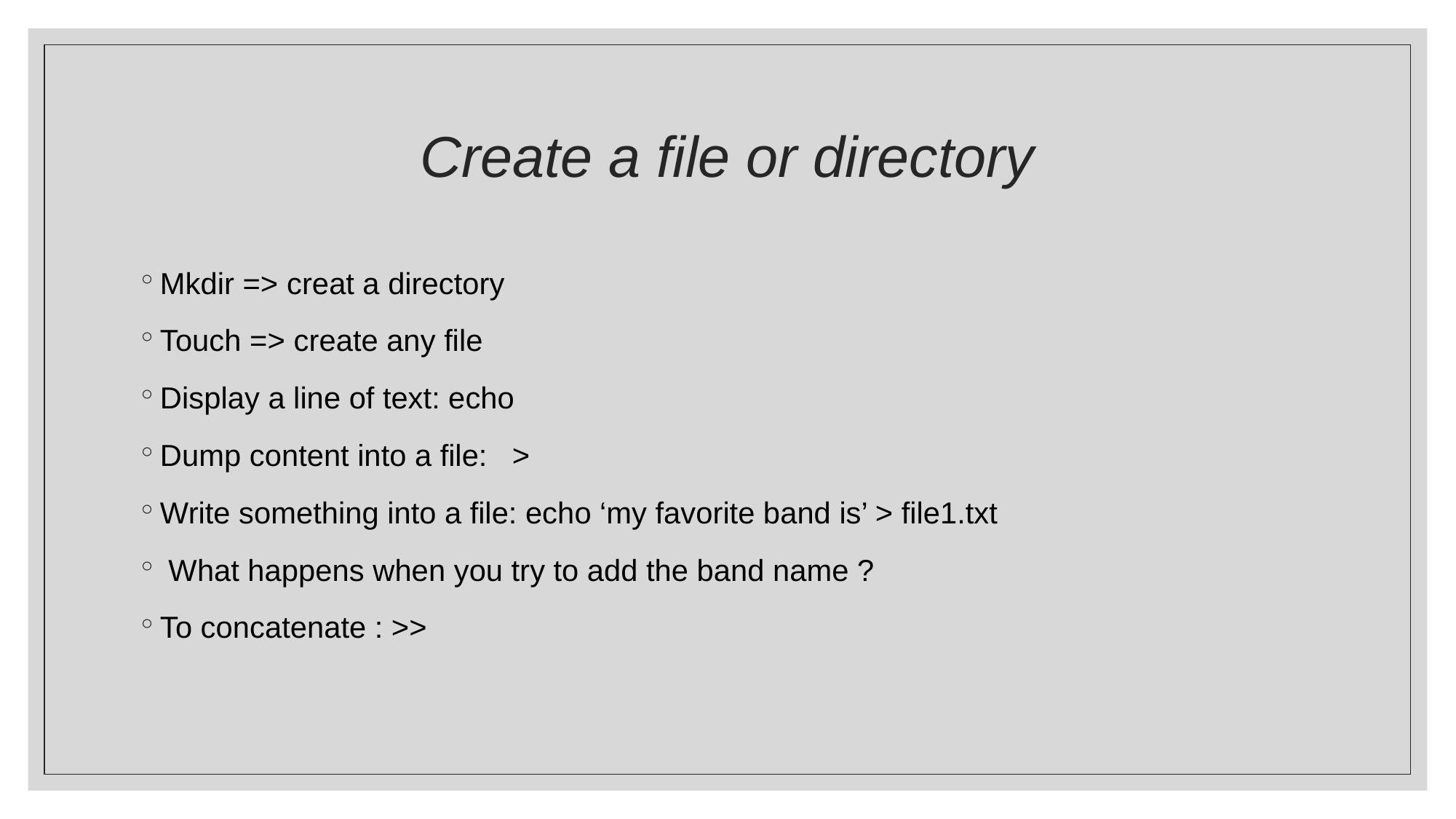

# Create a file or directory
Mkdir => creat a directory
Touch => create any file
Display a line of text: echo
Dump content into a file:   >
Write something into a file: echo ‘my favorite band is’ > file1.txt
 What happens when you try to add the band name ?
To concatenate : >>